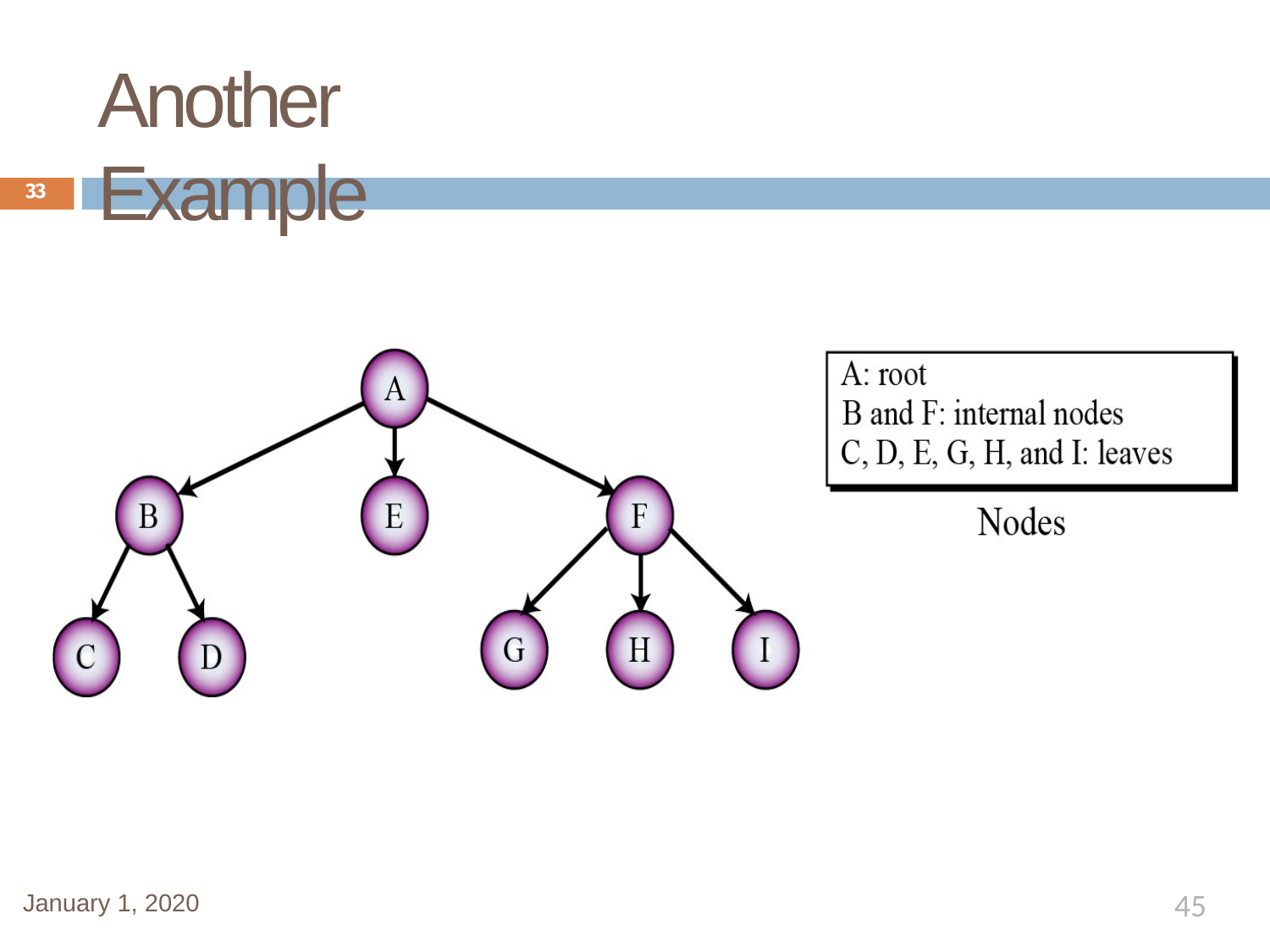

# Another Example
33

45
January 1, 2020